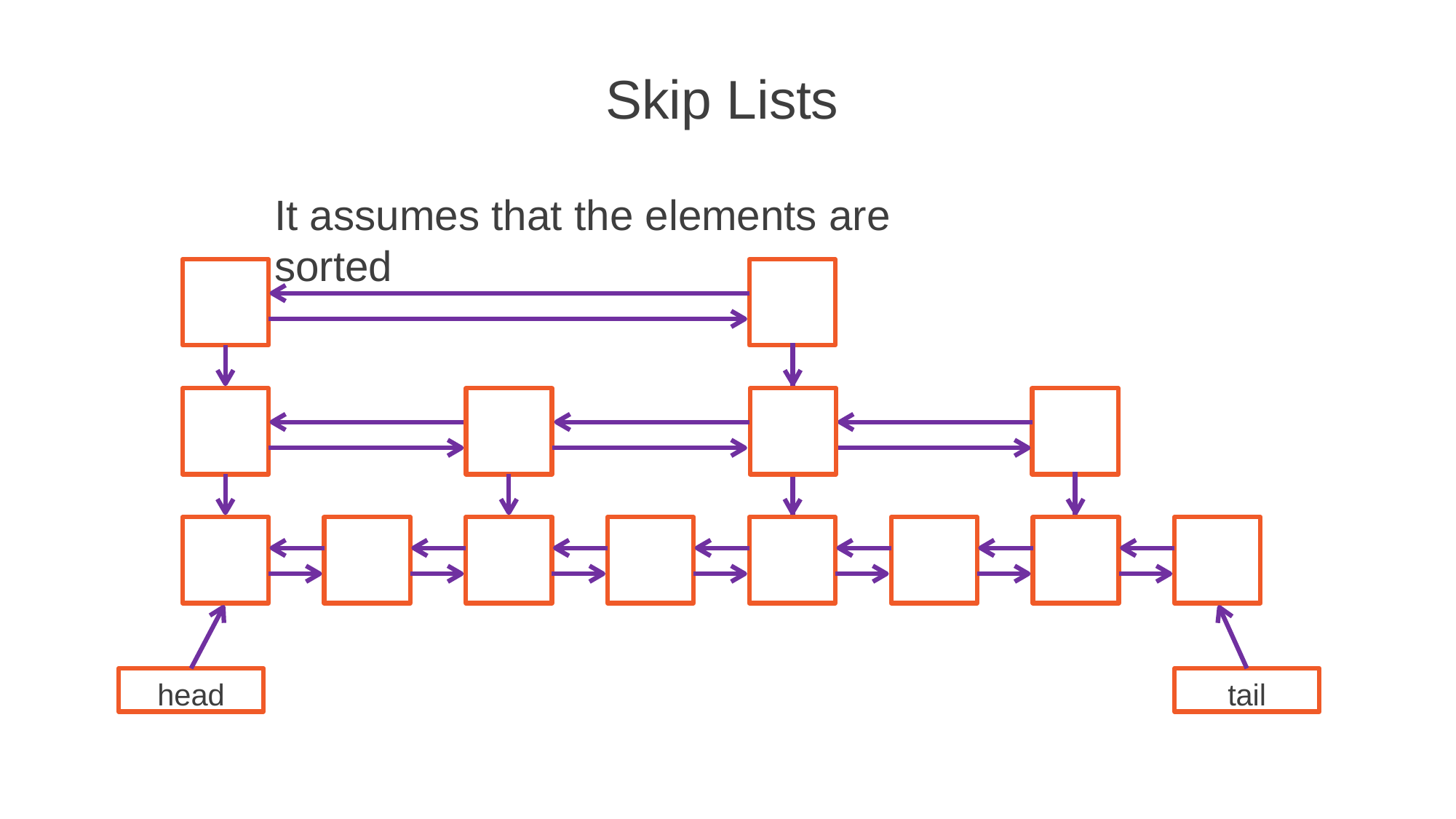

# Skip Lists
It assumes that the elements are sorted

head
tail
61